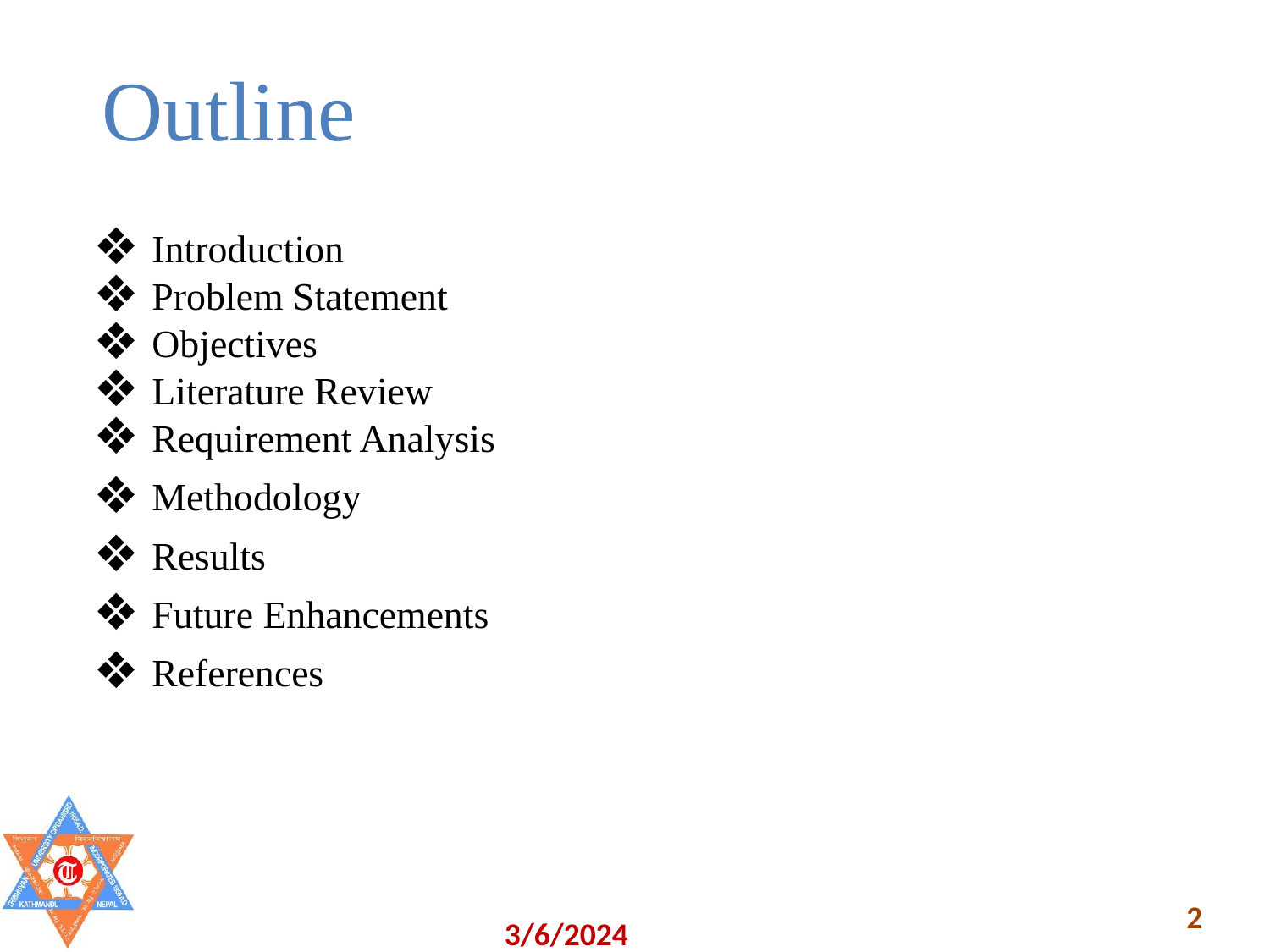

# Outline
Introduction
Problem Statement
Objectives
Literature Review
Requirement Analysis
Methodology
Results
Future Enhancements
References
2
3/6/2024